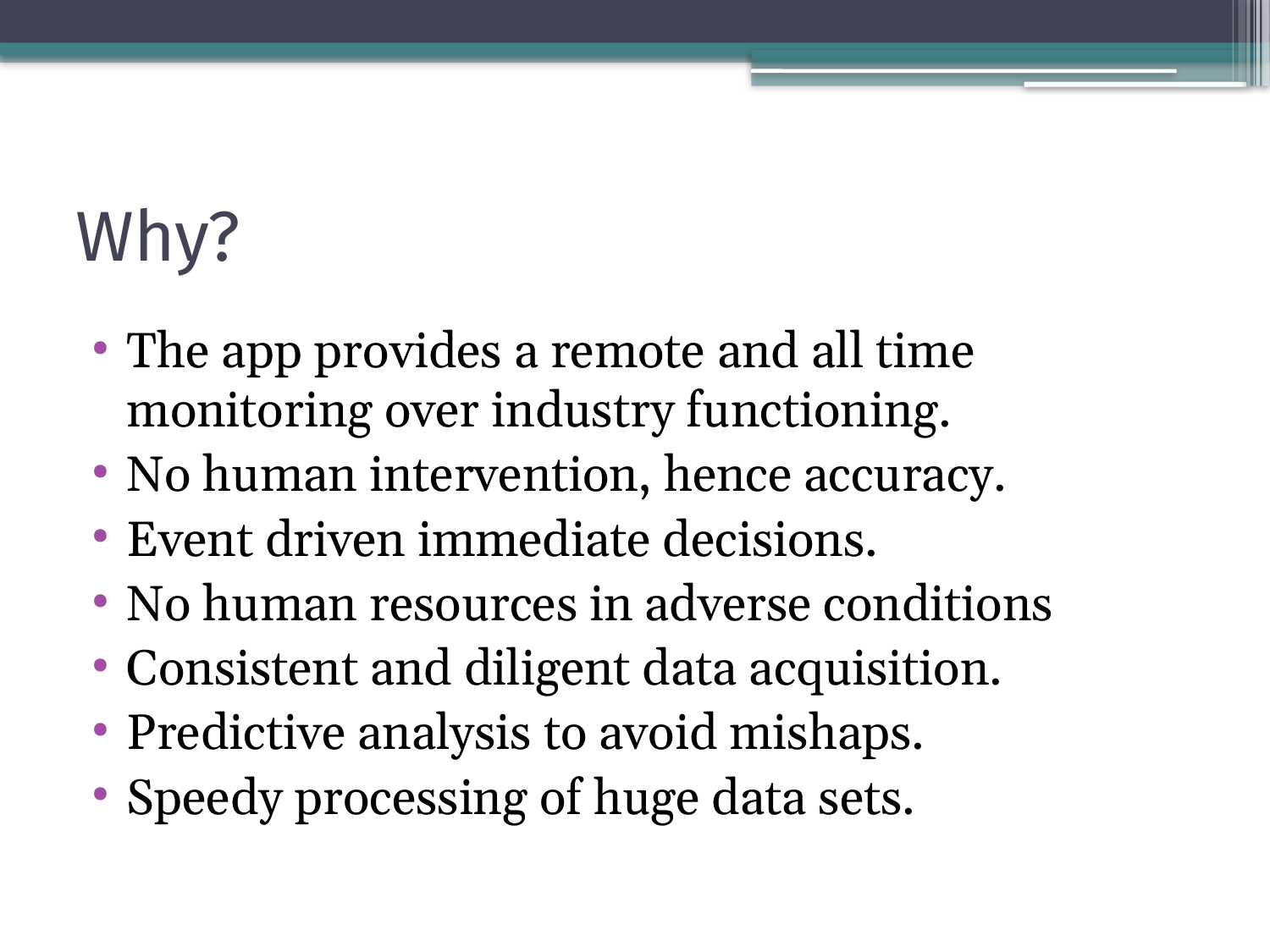

# Why?
The app provides a remote and all time monitoring over industry functioning.
No human intervention, hence accuracy.
Event driven immediate decisions.
No human resources in adverse conditions
Consistent and diligent data acquisition.
Predictive analysis to avoid mishaps.
Speedy processing of huge data sets.